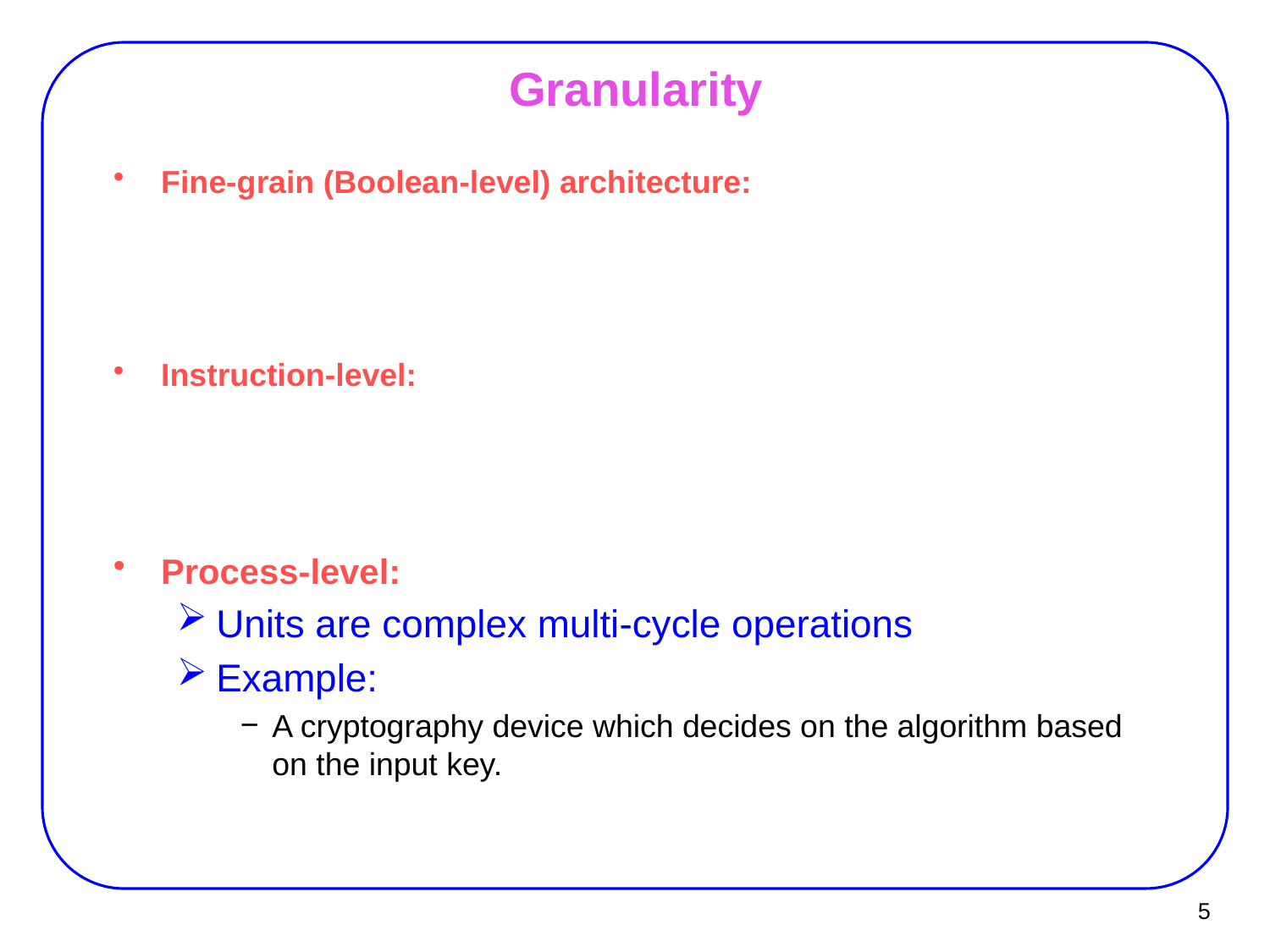

# Granularity
Fine-grain (Boolean-level) architecture:

Instruction-level:

Process-level:
Units are complex multi-cycle operations
Example:
A cryptography device which decides on the algorithm based on the input key.

5